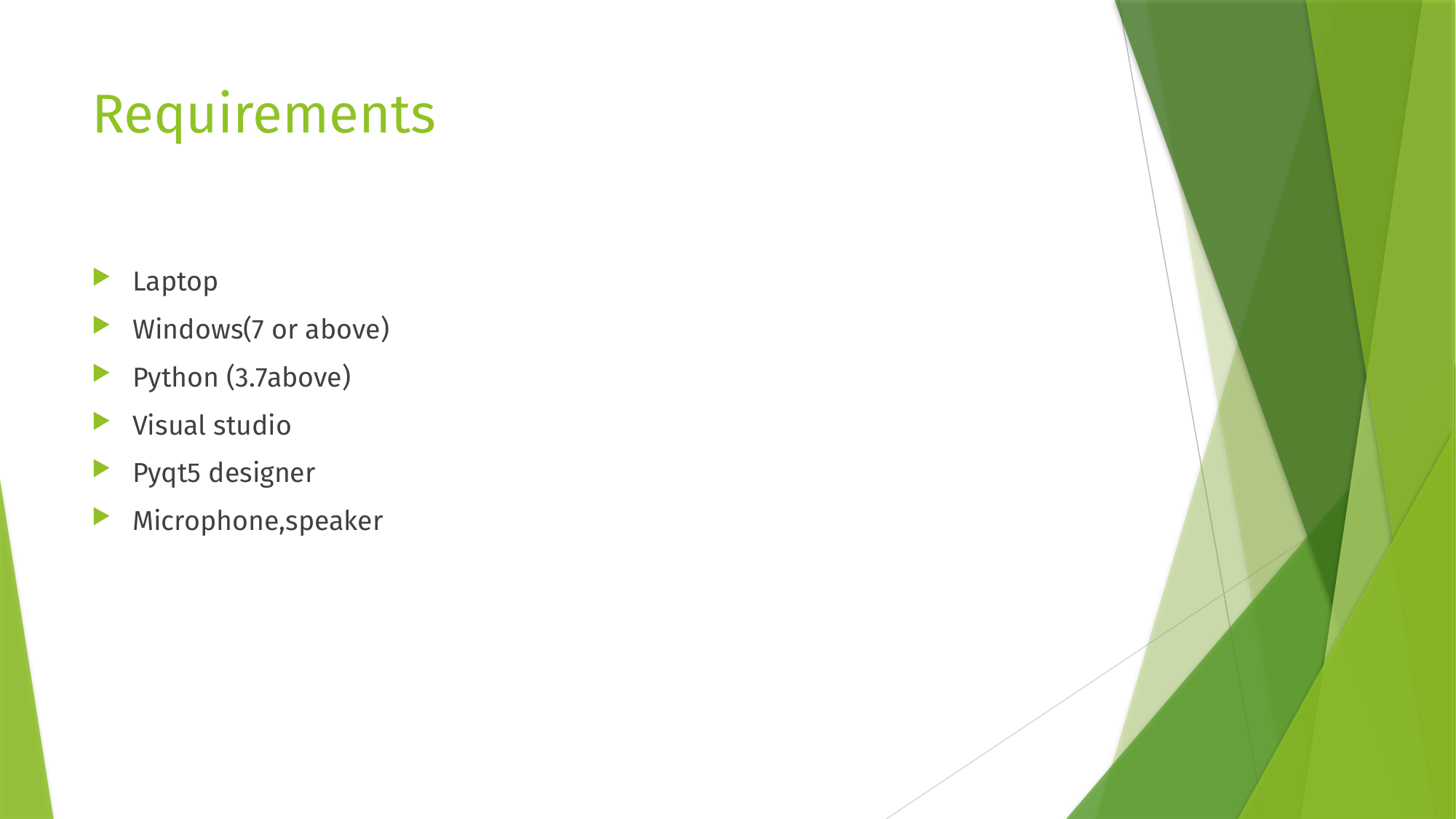

# Requirements
Laptop
Windows(7 or above)
Python (3.7above)
Visual studio
Pyqt5 designer
Microphone,speaker